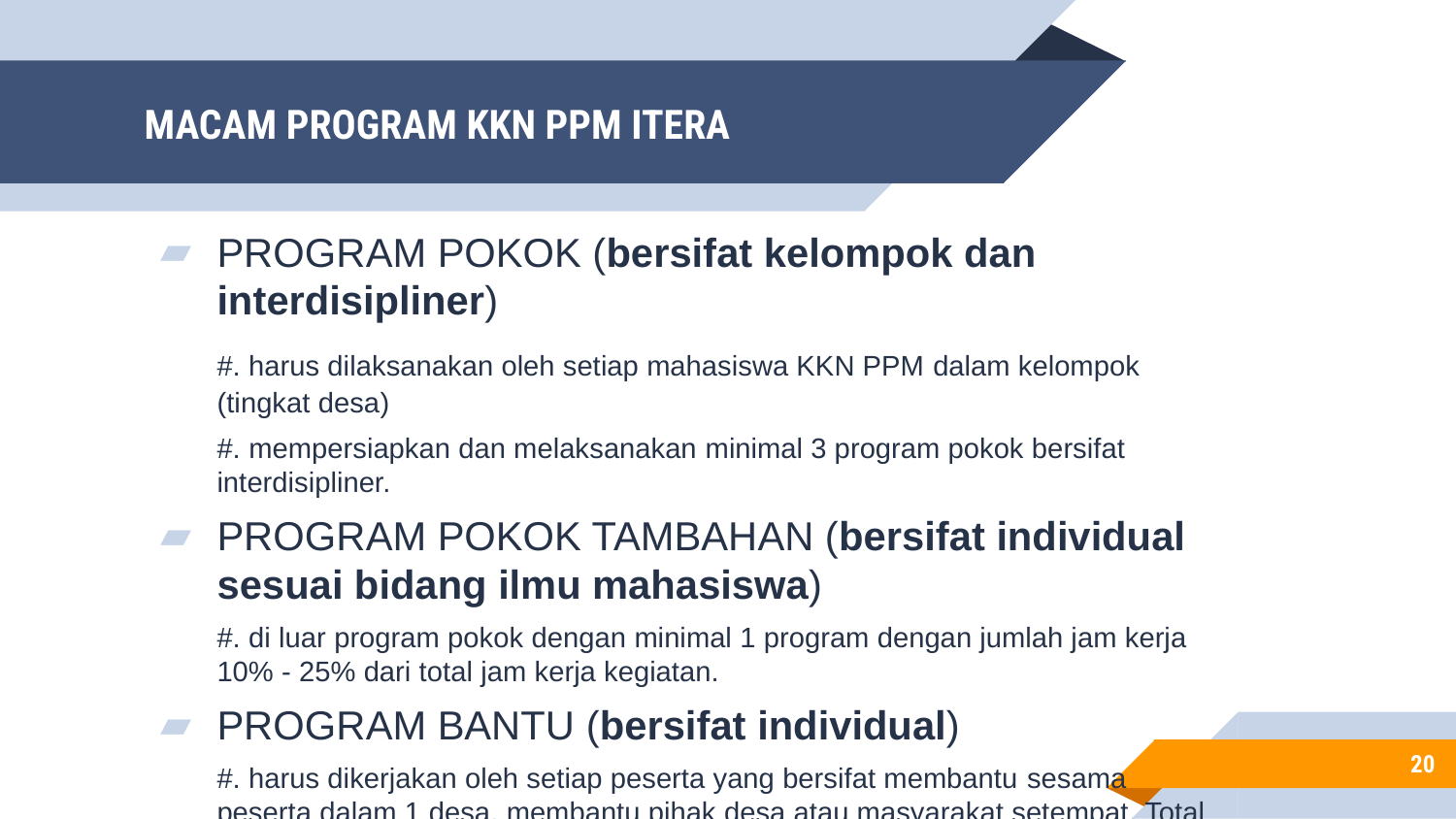

# MACAM PROGRAM KKN PPM ITERA
PROGRAM POKOK (bersifat kelompok dan interdisipliner)
	#. harus dilaksanakan oleh setiap mahasiswa KKN PPM dalam kelompok (tingkat desa)
	#. mempersiapkan dan melaksanakan minimal 3 program pokok bersifat interdisipliner.
PROGRAM POKOK TAMBAHAN (bersifat individual sesuai bidang ilmu mahasiswa)
	#. di luar program pokok dengan minimal 1 program dengan jumlah jam kerja 10% - 25% dari total jam kerja kegiatan.
PROGRAM BANTU (bersifat individual)
	#. harus dikerjakan oleh setiap peserta yang bersifat membantu sesama peserta dalam 1 desa, membantu pihak desa atau masyarakat setempat. Total jam kerja 10 – 25% dari total jam kerja kegiatan.
20